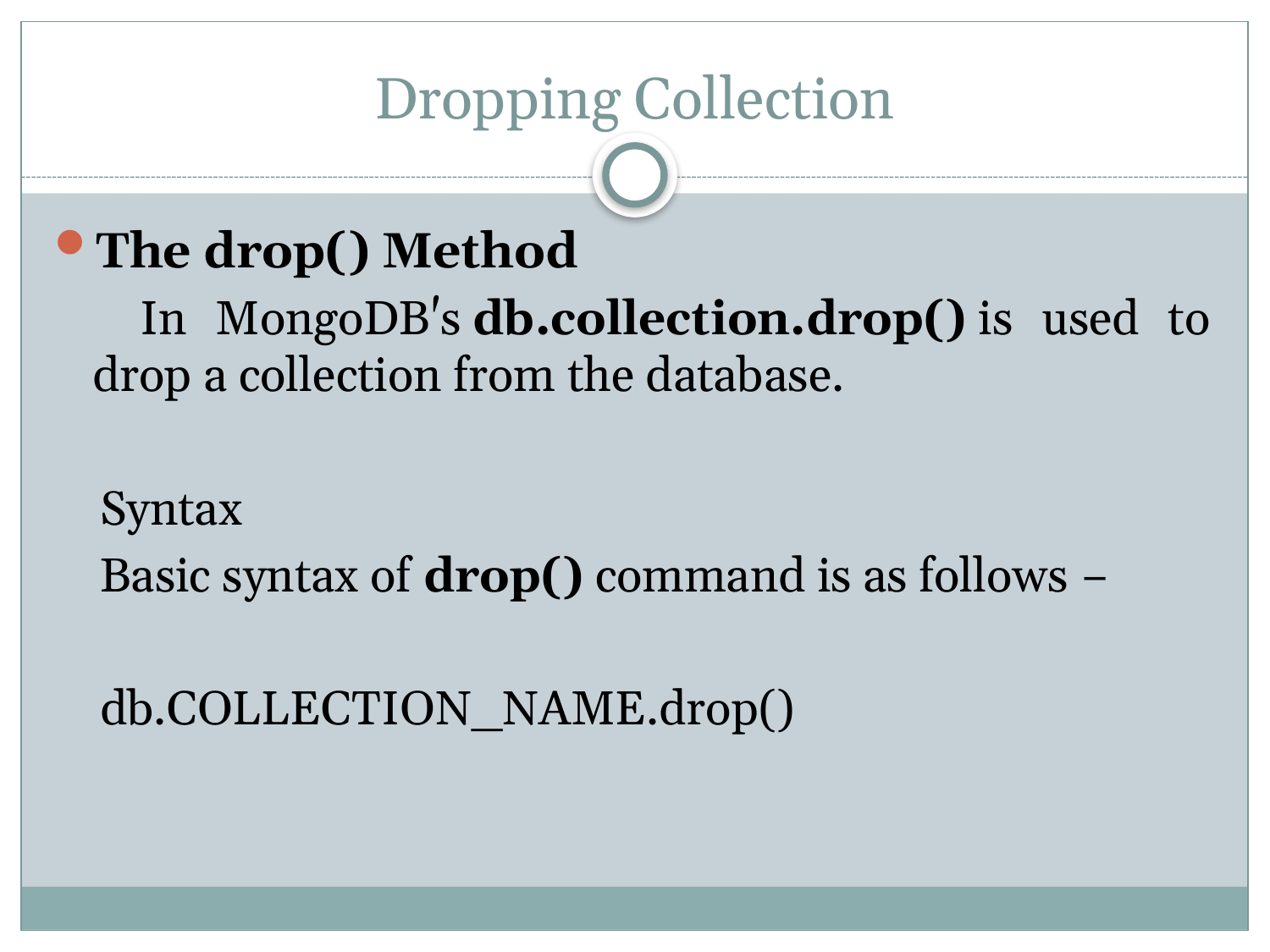

# Dropping Collection
The drop() Method
   In MongoDB's db.collection.drop() is used to drop a collection from the database.

    Syntax
    Basic syntax of drop() command is as follows −

    db.COLLECTION_NAME.drop()